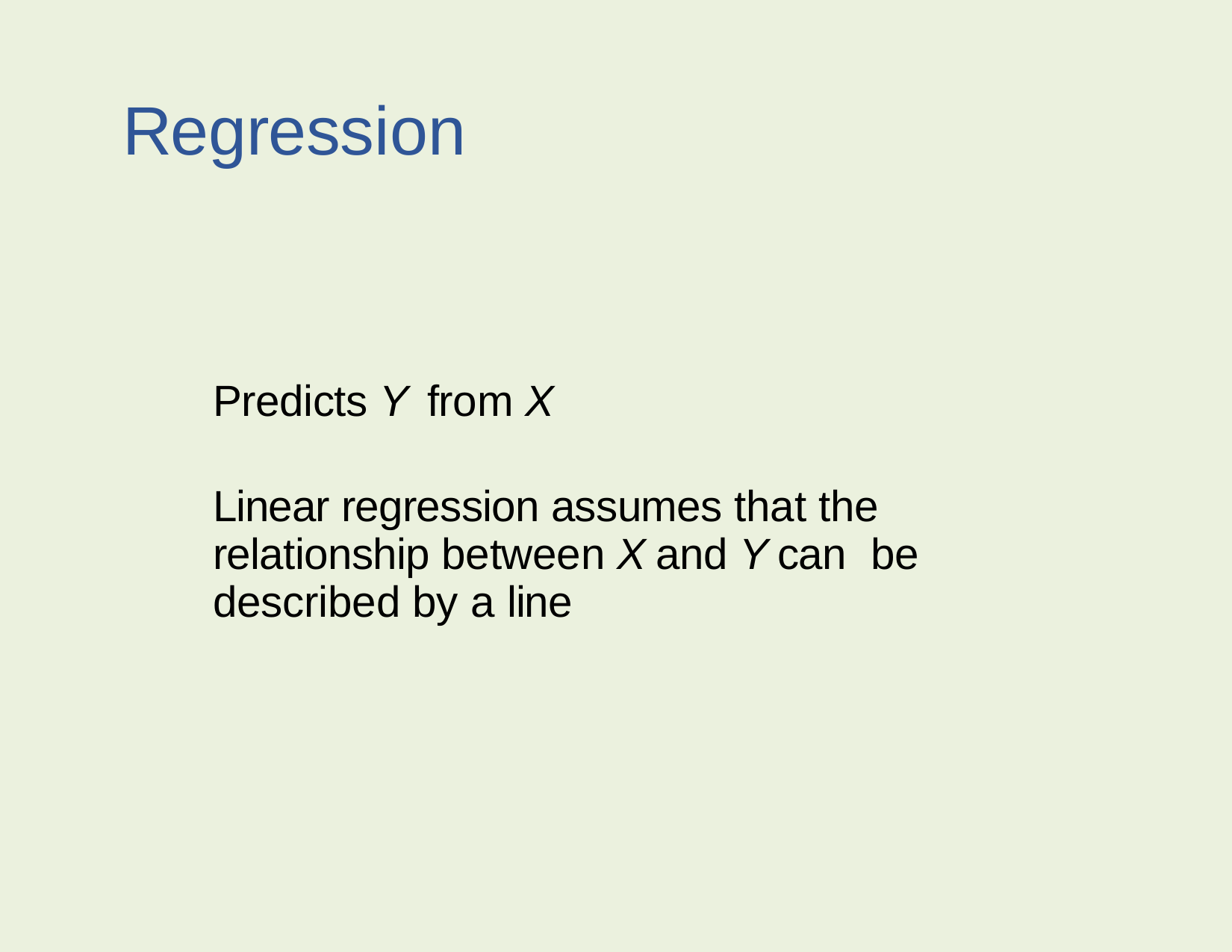

# Regression
Predicts Y  from X

Linear regression assumes that the relationship between X and Y can  be described by a line